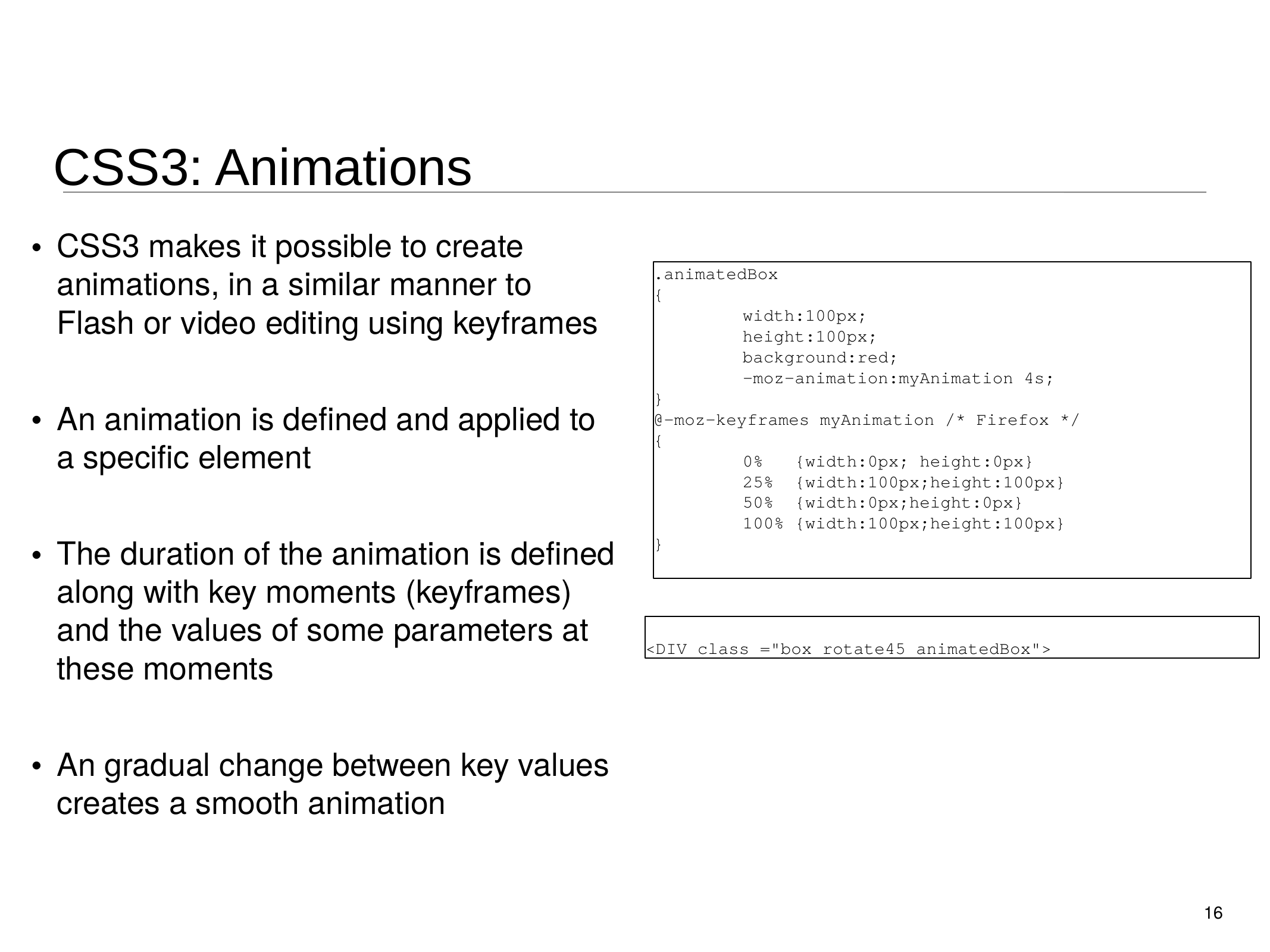

CSS3: Animations
CSS3 makes it possible to create animations, in a similar manner to Flash or video editing using keyframes
An animation is defined and applied to a specific element
The duration of the animation is defined along with key moments (keyframes) and the values of some parameters at these moments
An gradual change between key values creates a smooth animation

.animatedBox
{
	width:100px;
	height:100px;
	background:red;
	-moz-animation:myAnimation 4s;
}
@-moz-keyframes myAnimation /* Firefox */
{
	0%   {width:0px; height:0px}
	25%  {width:100px;height:100px}
	50%  {width:0px;height:0px}
	100% {width:100px;height:100px}
}

<DIV class ="box rotate45 animatedBox">
16